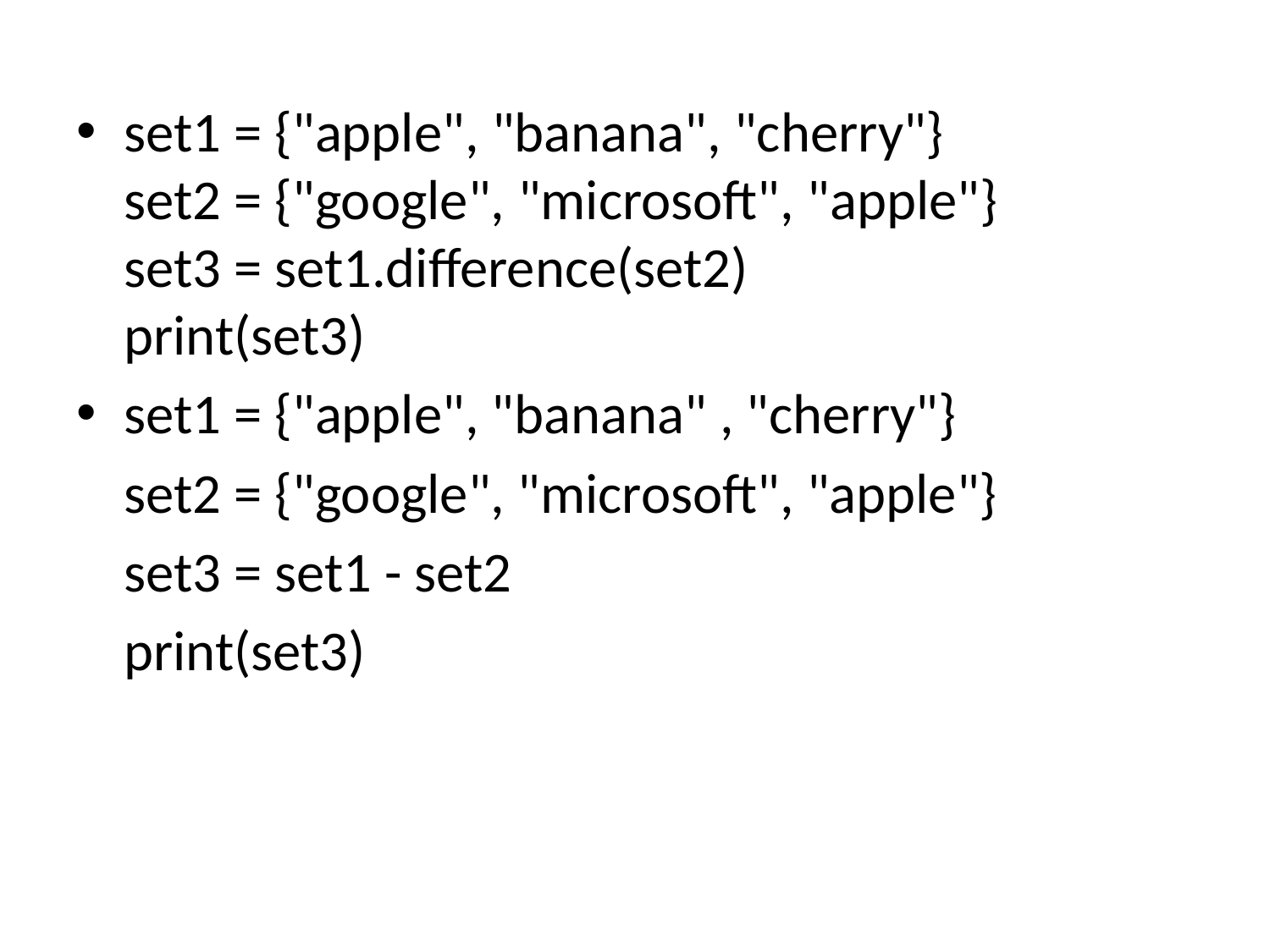

set1 = {"apple", "banana", "cherry"}
set2 = {"google", "microsoft", "apple"}
set3 = set1.difference(set2)
print(set3)
set1 = {"apple", "banana" , "cherry"}
	set2 = {"google", "microsoft", "apple"}
	set3 = set1 - set2
	print(set3)